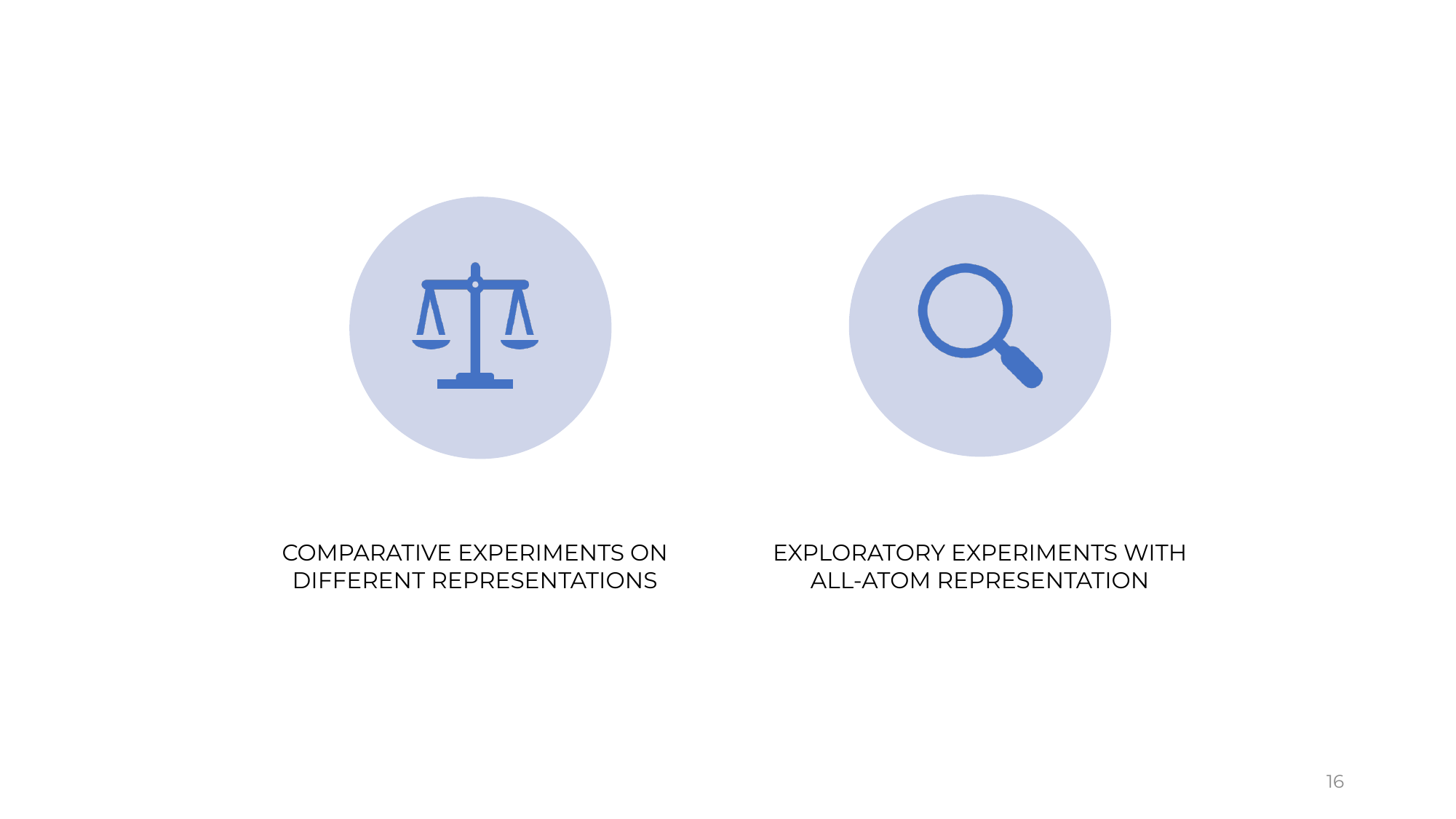

Comparative experiments on different representations
Exploratory experiments with all-atom representation
16